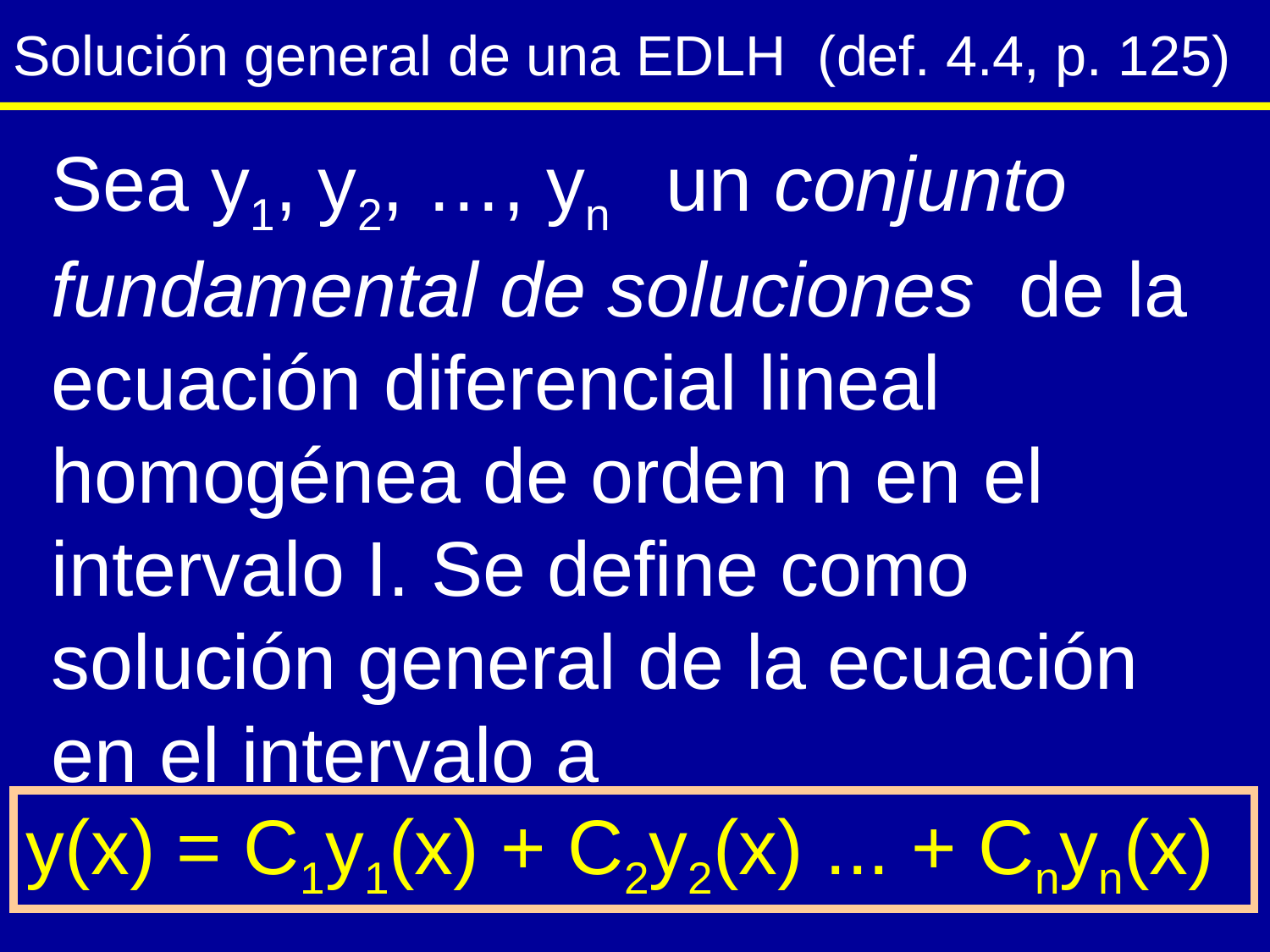

# Solución general de una EDLH  (def. 4.4, p. 125)

Sea y1, y2, …, yn   un conjunto fundamental de soluciones  de la ecuación diferencial lineal homogénea de orden n en el intervalo I. Se define como solución general de la ecuación en el intervalo a

y(x) = C1y1(x) + C2y2(x) ... + Cnyn(x)